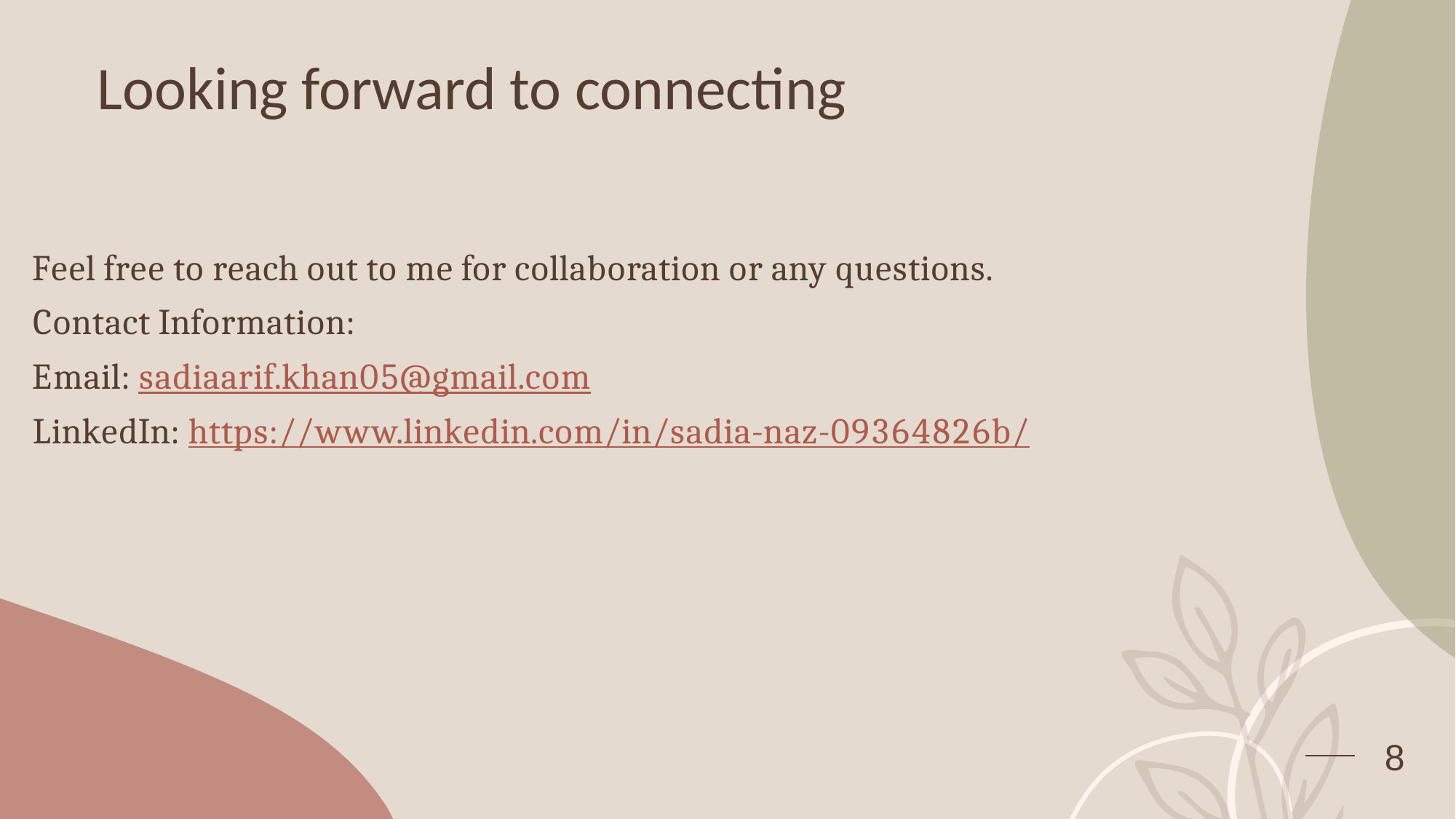

# Looking forward to connecting
Feel free to reach out to me for collaboration or any questions.
Contact Information:
Email: sadiaarif.khan05@gmail.com
LinkedIn: https://www.linkedin.com/in/sadia-naz-09364826b/

8